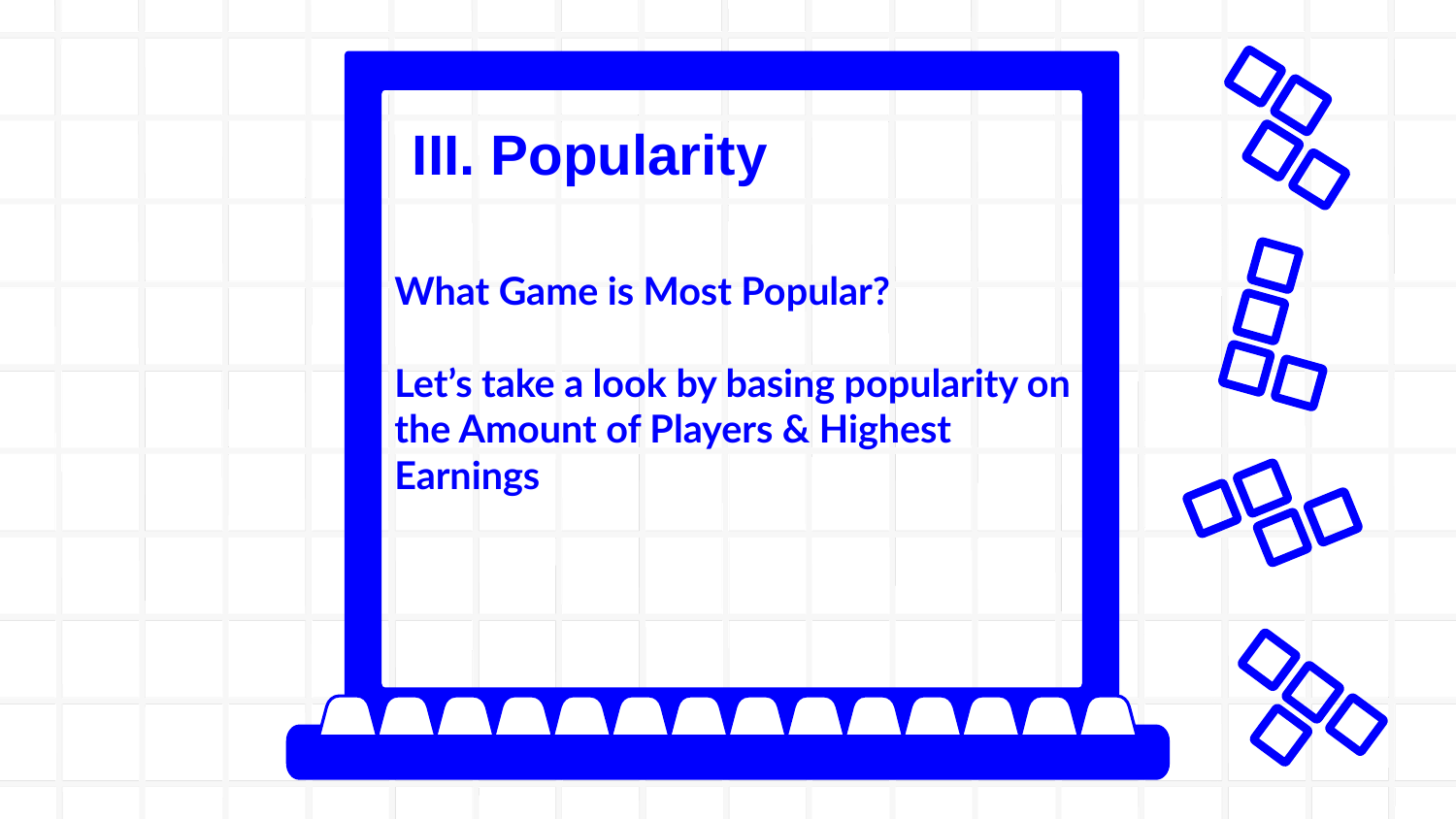

III. Popularity
What Game is Most Popular?

Let’s take a look by basing popularity on the Amount of Players & Highest Earnings